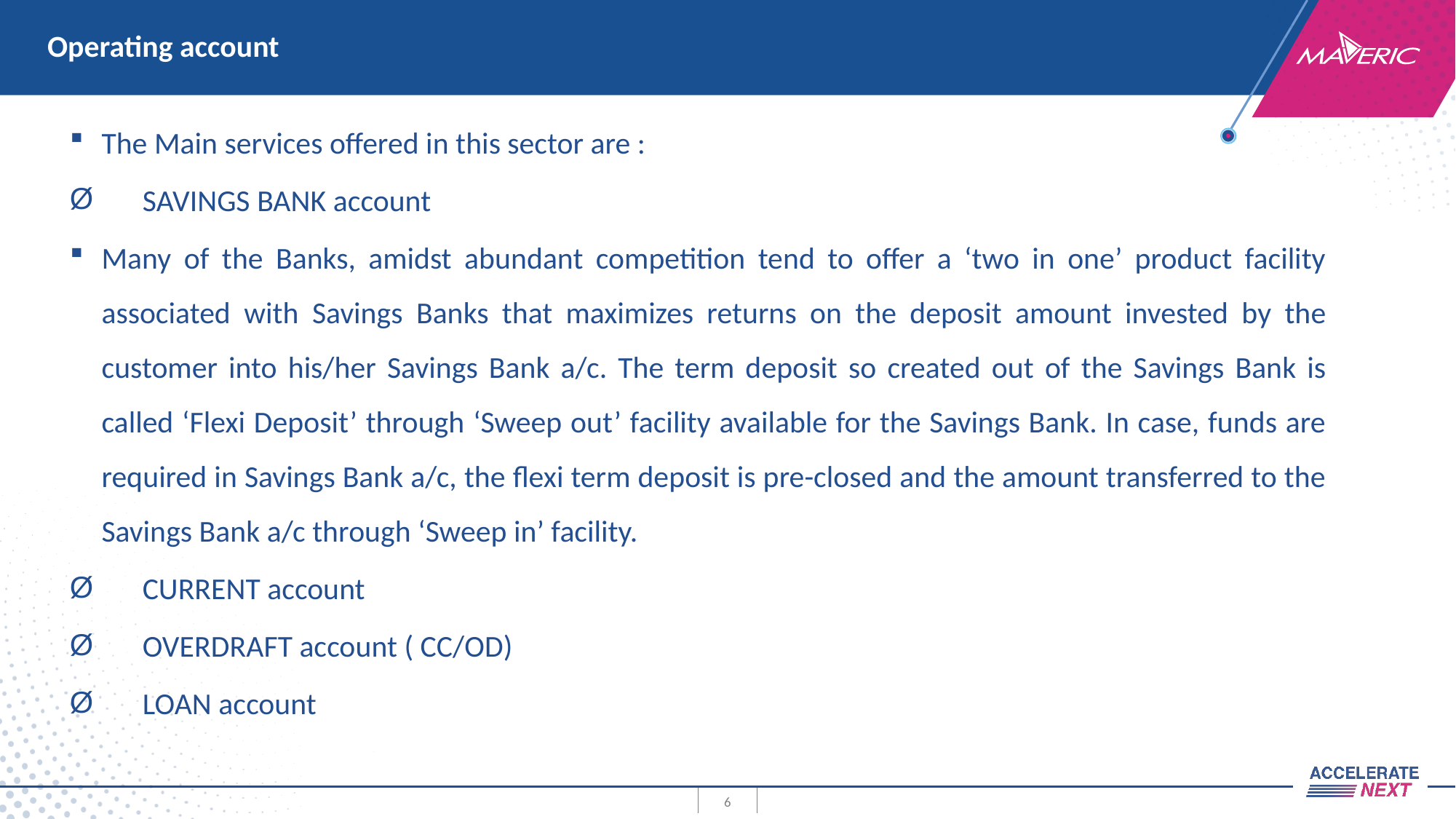

#
Operating account
The Main services offered in this sector are :
SAVINGS BANK account
Many of the Banks, amidst abundant competition tend to offer a ‘two in one’ product facility associated with Savings Banks that maximizes returns on the deposit amount invested by the customer into his/her Savings Bank a/c. The term deposit so created out of the Savings Bank is called ‘Flexi Deposit’ through ‘Sweep out’ facility available for the Savings Bank. In case, funds are required in Savings Bank a/c, the flexi term deposit is pre-closed and the amount transferred to the Savings Bank a/c through ‘Sweep in’ facility.
CURRENT account
OVERDRAFT account ( CC/OD)
LOAN account

6